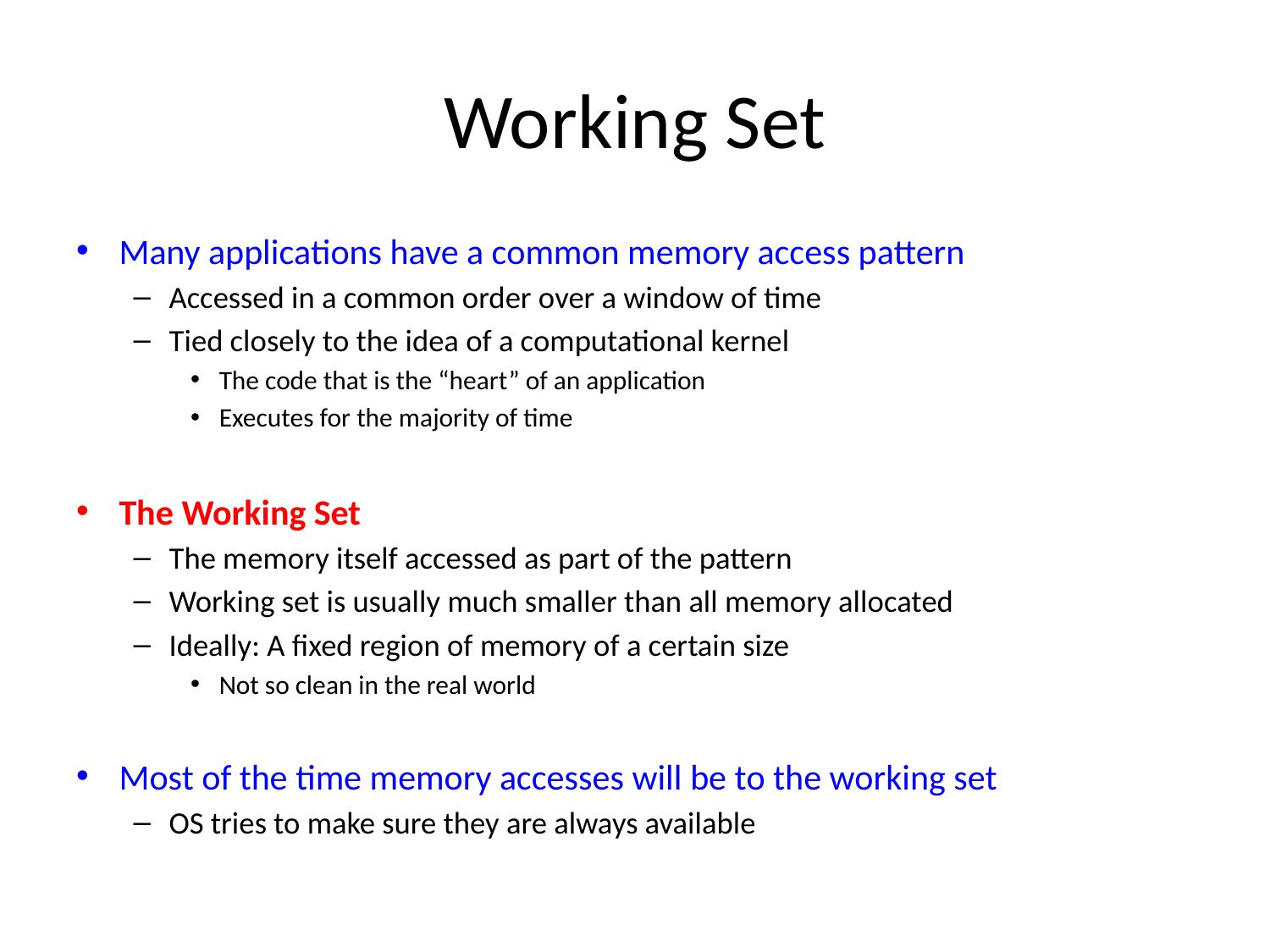

# Working Set
Many applications have a common memory access pattern
Accessed in a common order over a window of time
Tied closely to the idea of a computational kernel
The code that is the “heart” of an application
Executes for the majority of time

The Working Set
The memory itself accessed as part of the pattern
Working set is usually much smaller than all memory allocated
Ideally: A fixed region of memory of a certain size
Not so clean in the real world

Most of the time memory accesses will be to the working set
OS tries to make sure they are always available